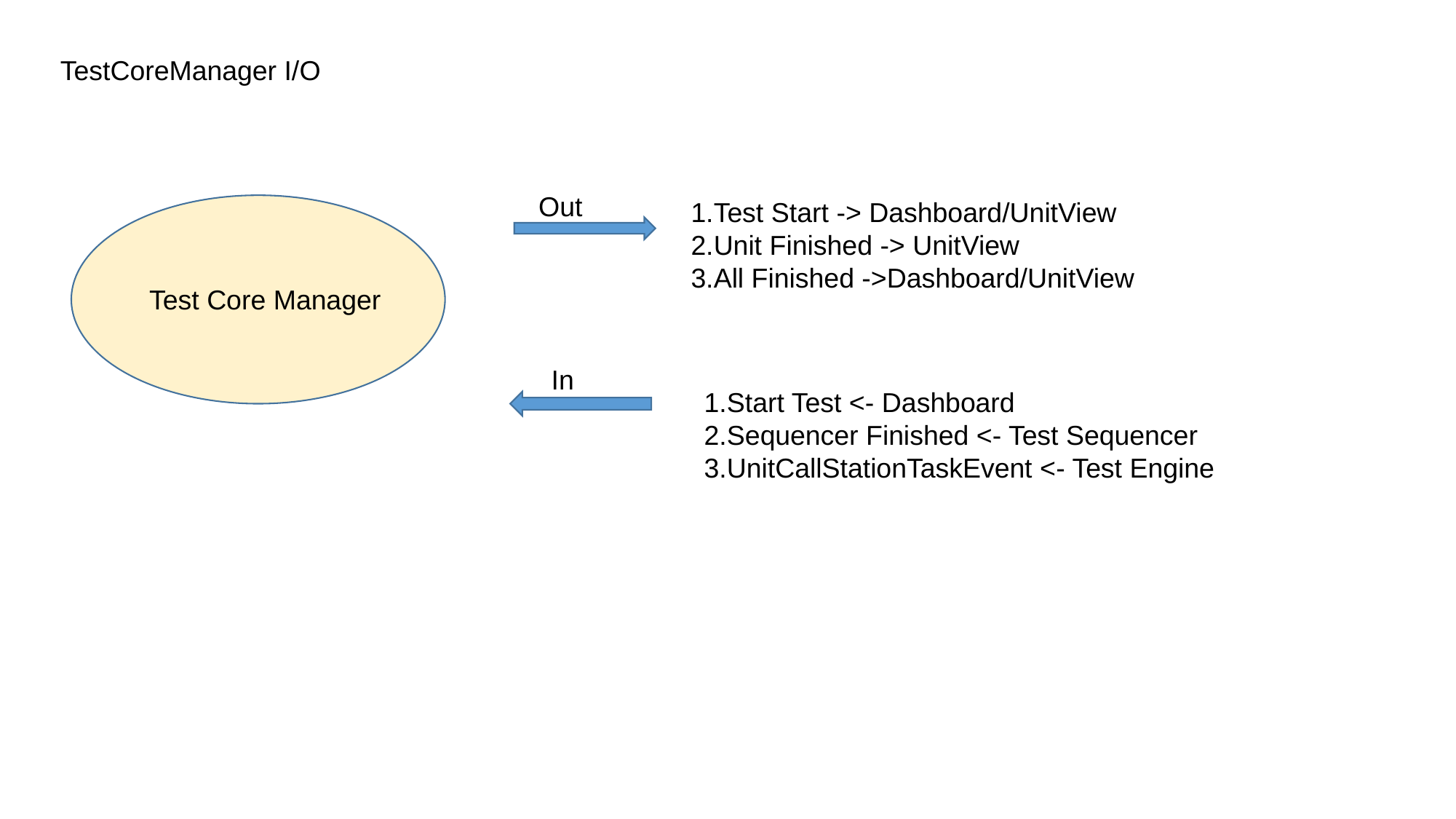

TestCoreManager I/O
Out

1.Test Start -> Dashboard/UnitView
2.Unit Finished -> UnitView
3.All Finished ->Dashboard/UnitView

Test Core Manager
In

1.Start Test <- Dashboard
2.Sequencer Finished <- Test Sequencer
3.UnitCallStationTaskEvent <- Test Engine